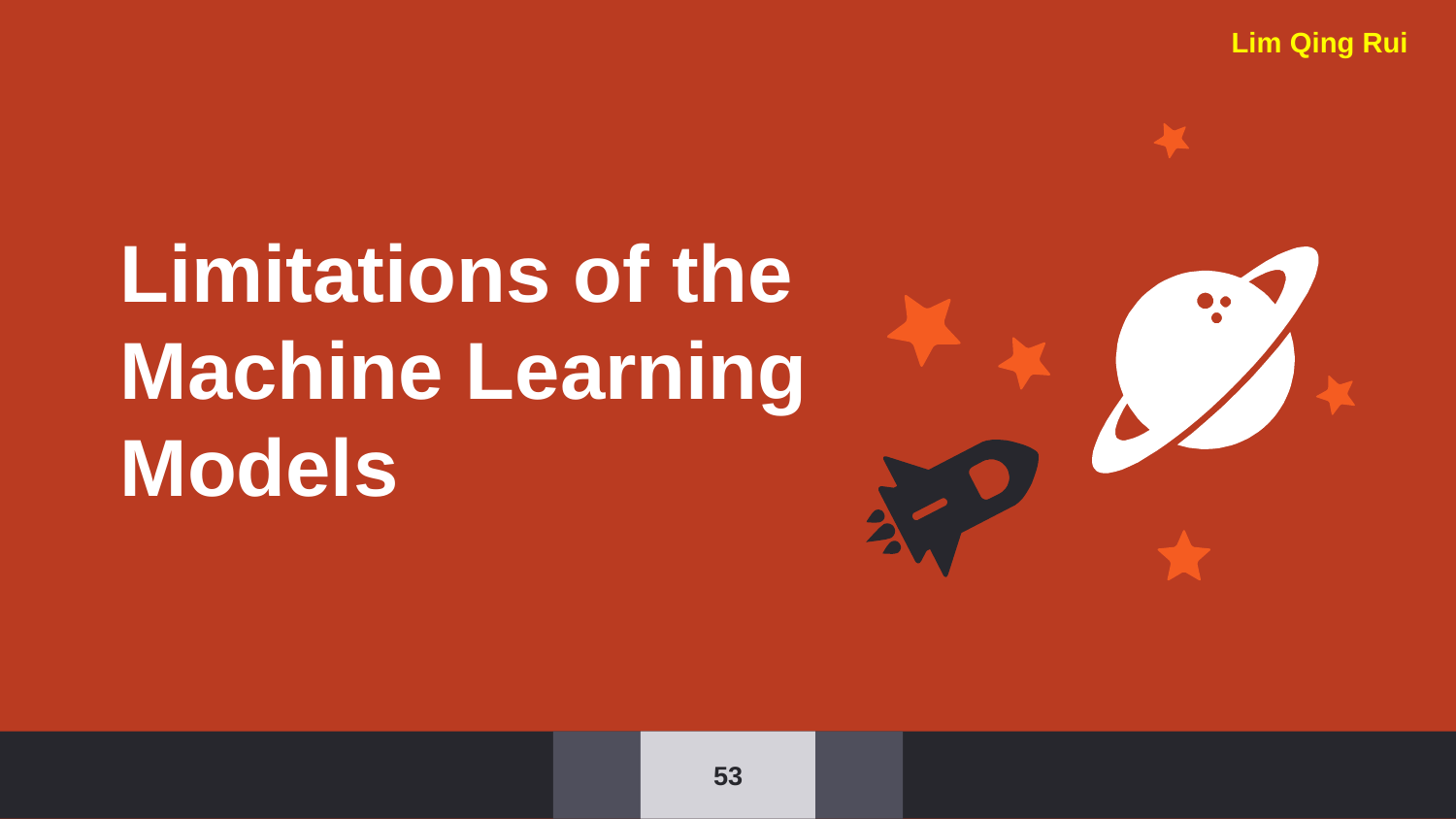

Lim Qing Rui

Limitations of the Machine Learning Models

53